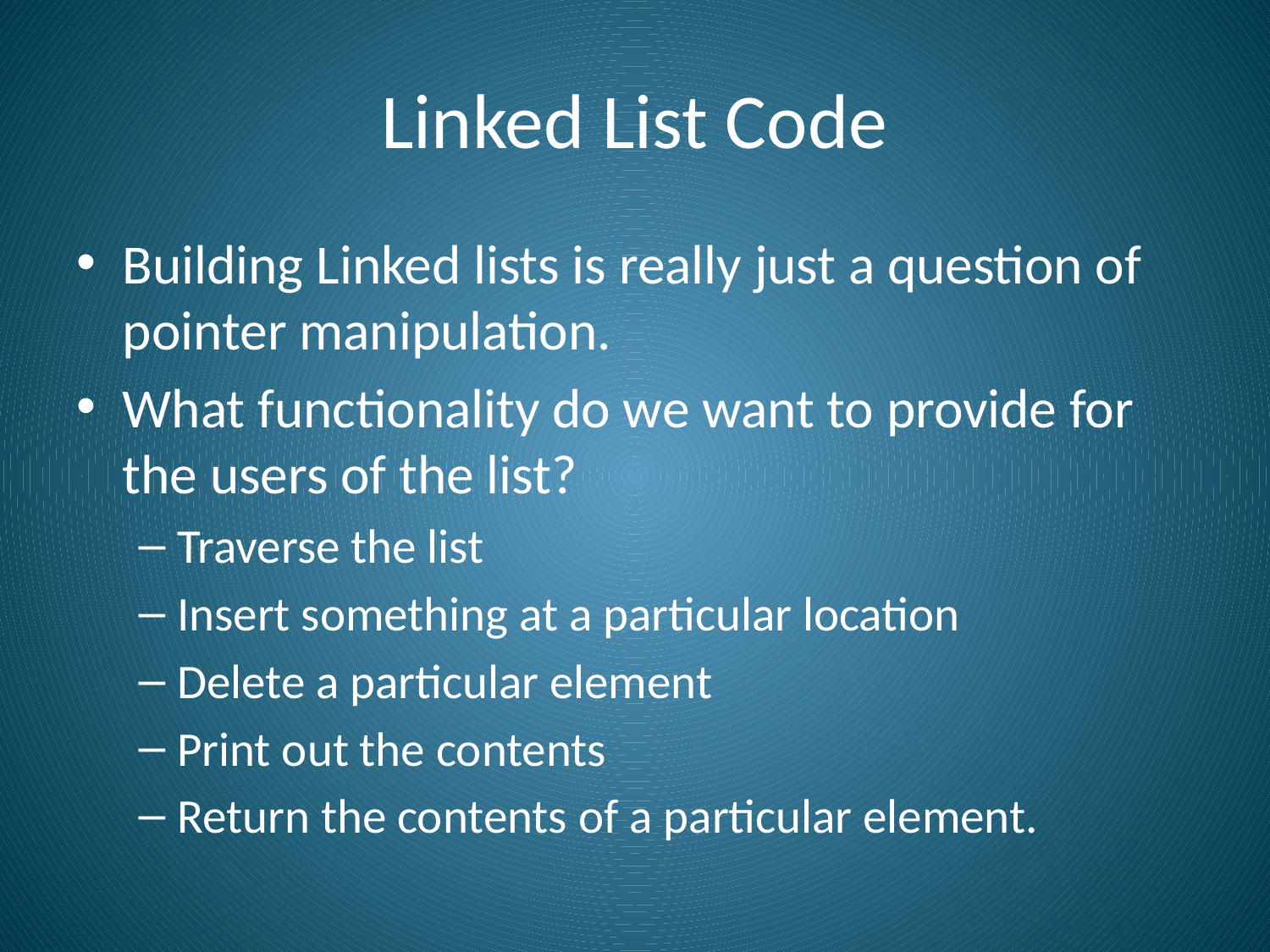

# Linked List Code
Building Linked lists is really just a question of pointer manipulation.
What functionality do we want to provide for the users of the list?
Traverse the list
Insert something at a particular location
Delete a particular element
Print out the contents
Return the contents of a particular element.